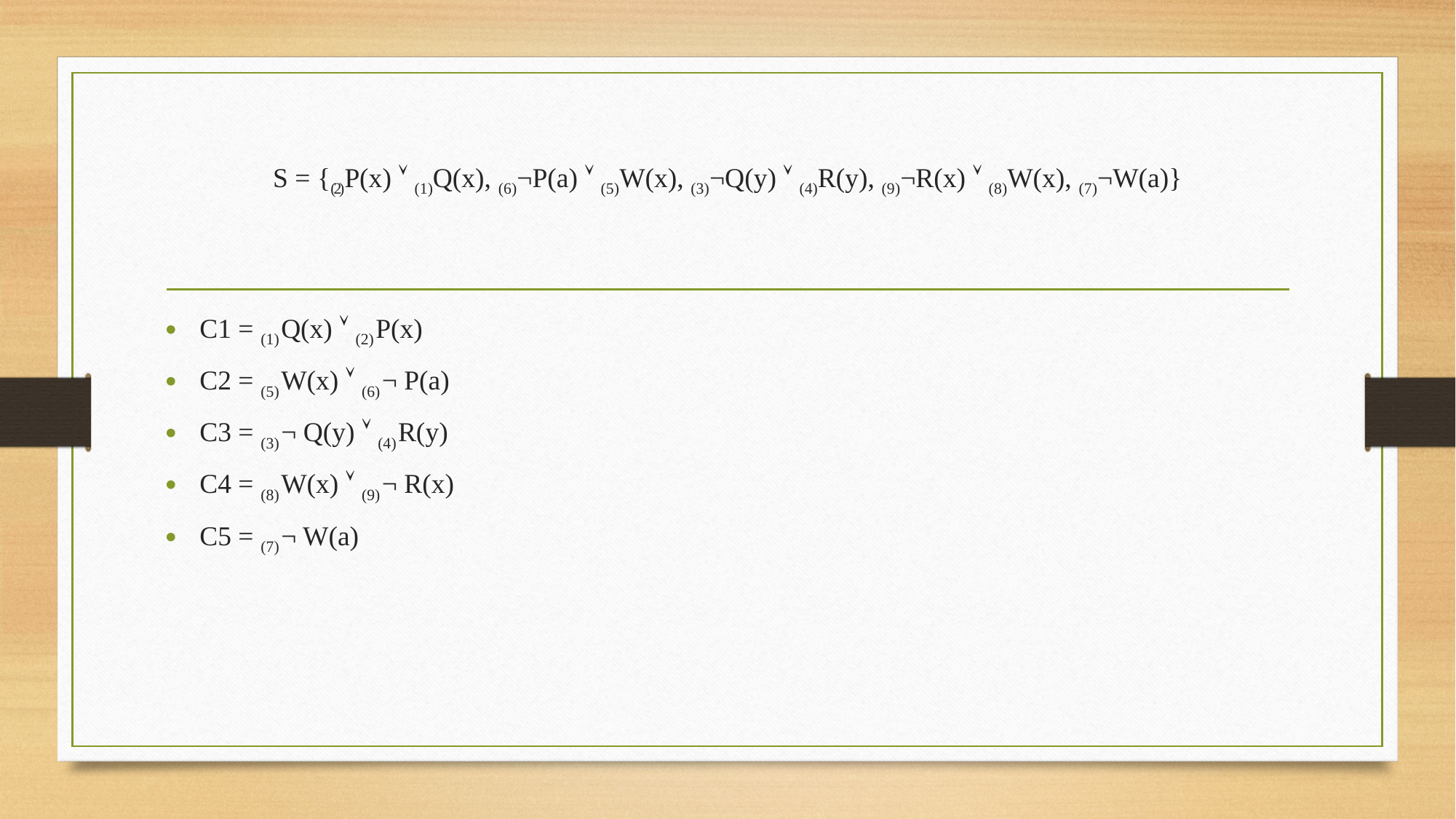

# S = {(2)P(x) ∨ (1)Q(x), (6)¬P(a) ∨ (5)W(x), (3)¬Q(y) ∨ (4)R(y), (9)¬R(x) ∨ (8)W(x), (7)¬W(a)}
C1 = (1) Q(x) ∨ (2) P(x)
C2 = (5) W(x) ∨ (6) ¬ P(a)
C3 = (3) ¬ Q(y) ∨ (4) R(y)
C4 = (8) W(x) ∨ (9) ¬ R(x)
C5 = (7) ¬ W(a)